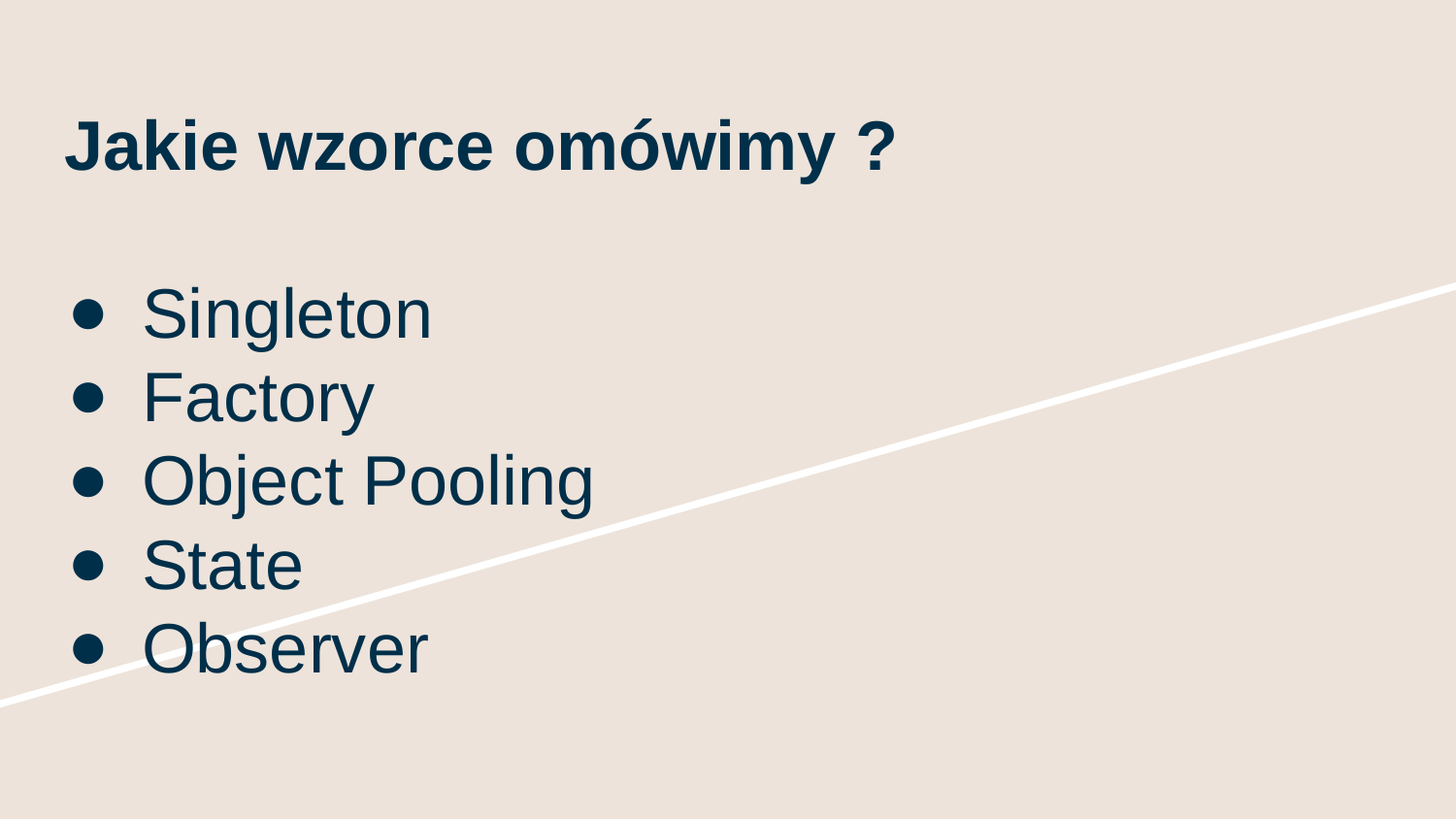

# Jakie wzorce omówimy ?

Singleton
Factory
Object Pooling
State
Observer